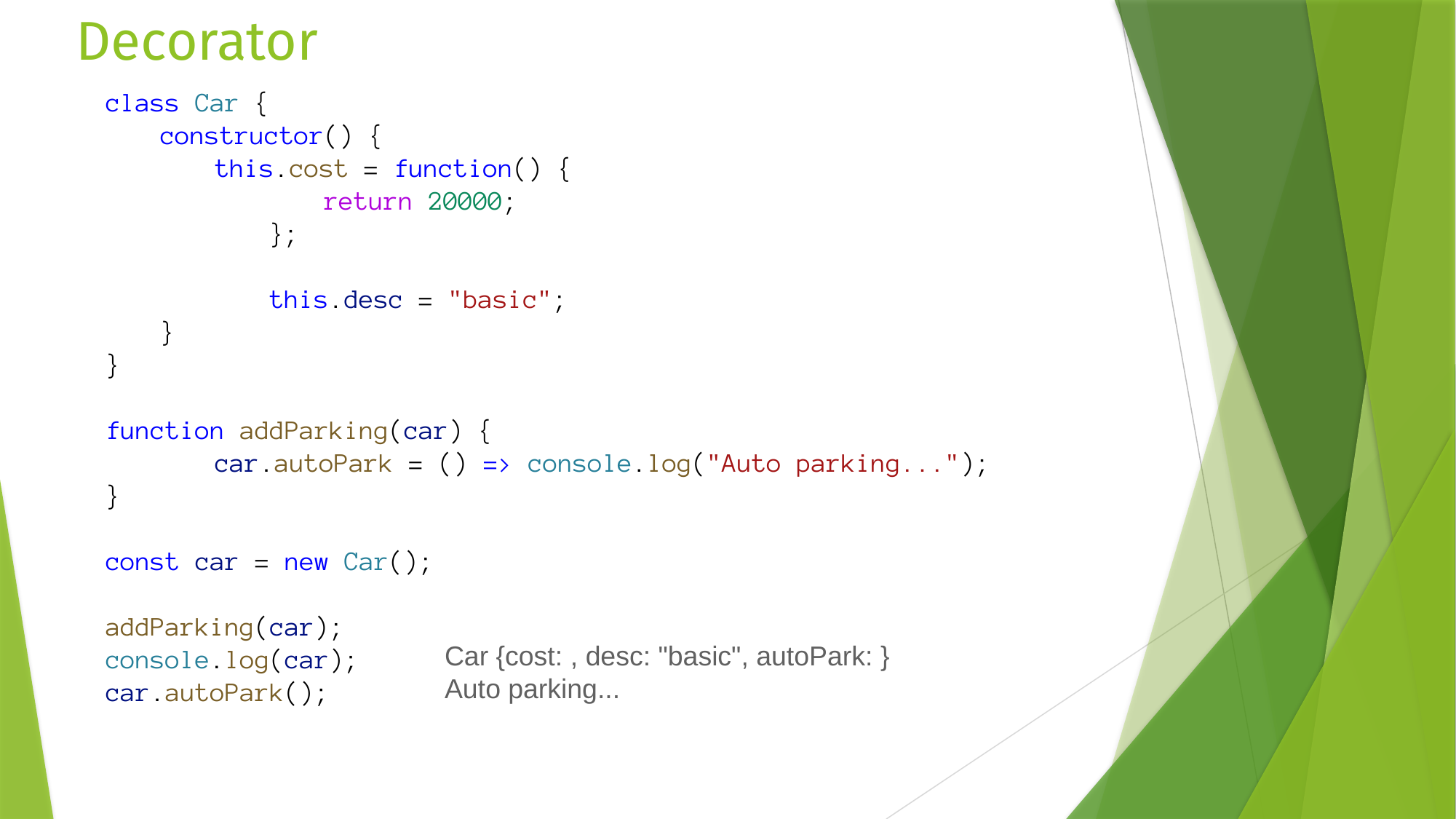

# Decorator
class Car {
constructor() {
this.cost = function() {
	return 20000;
	};
	this.desc = "basic";
}
}

function addParking(car) {
	car.autoPark = () => console.log("Auto parking...");
}
const car = new Car();
addParking(car);
console.log(car);
car.autoPark();
Car {cost: , desc: "basic", autoPark: }
Auto parking...